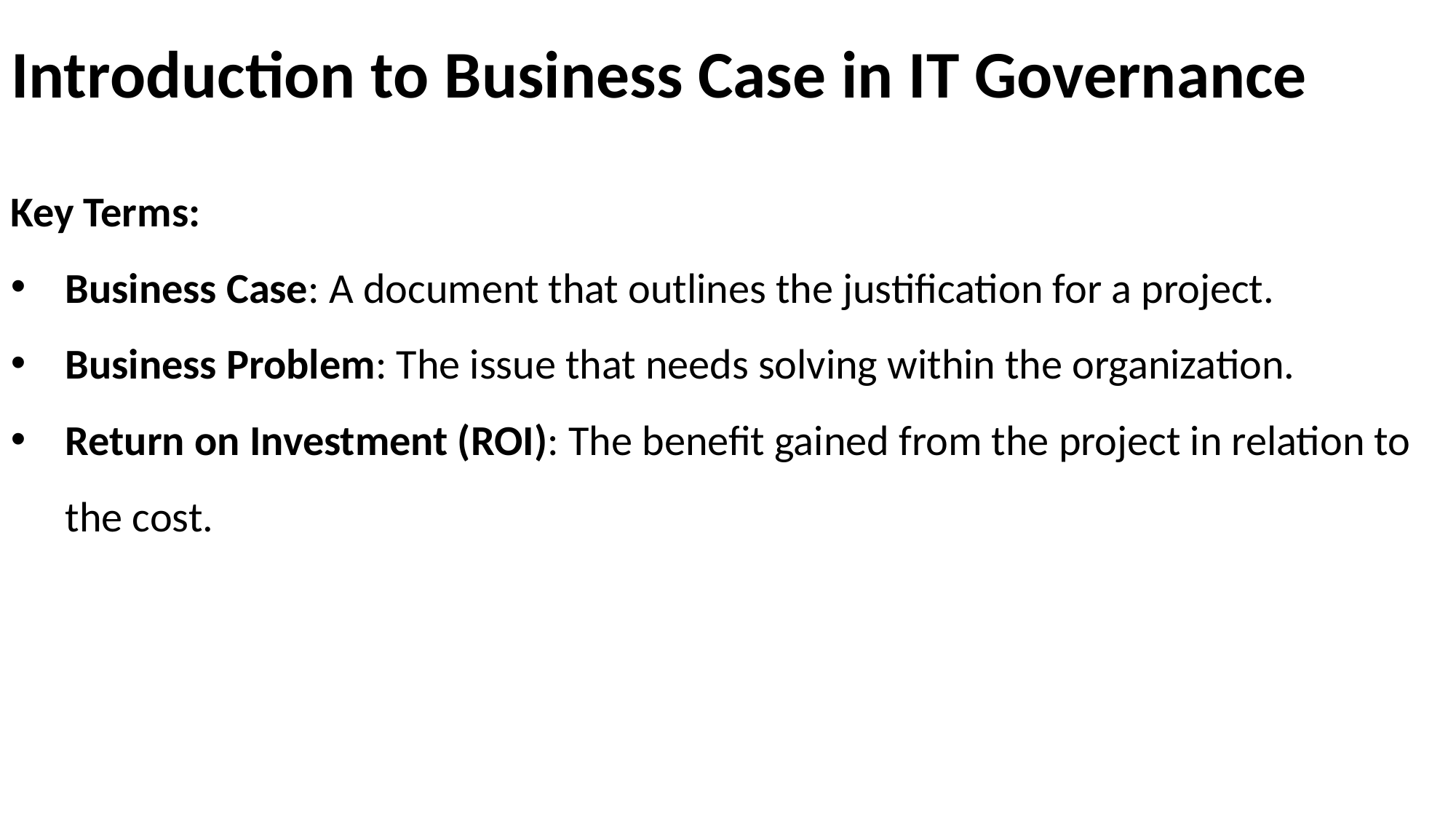

# Introduction to Business Case in IT Governance
Key Terms:
Business Case: A document that outlines the justification for a project.
Business Problem: The issue that needs solving within the organization.
Return on Investment (ROI): The benefit gained from the project in relation to the cost.